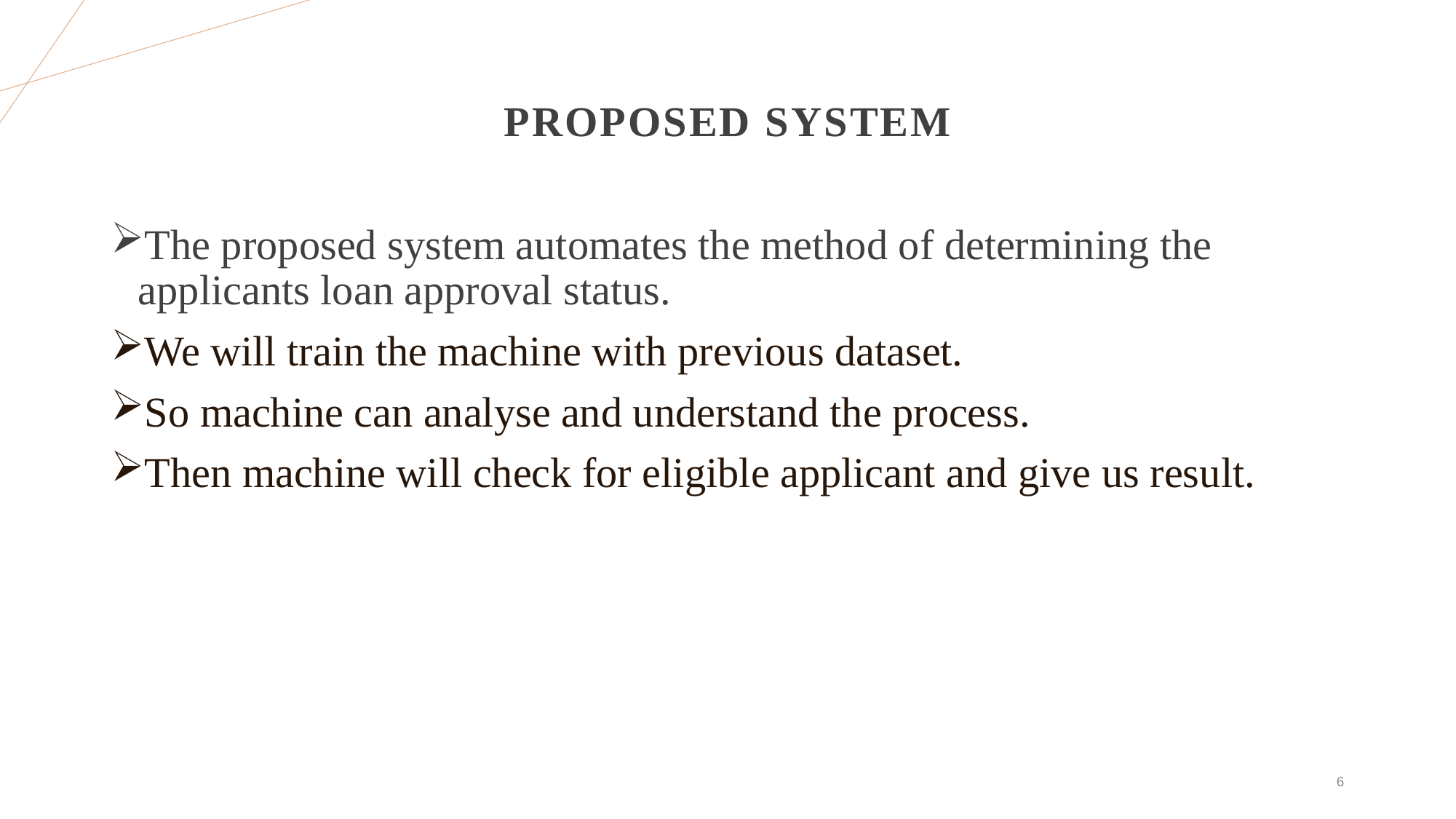

# PROPOSED SYSTEM
The proposed system automates the method of determining the applicants loan approval status.
We will train the machine with previous dataset.
So machine can analyse and understand the process.
Then machine will check for eligible applicant and give us result.
6